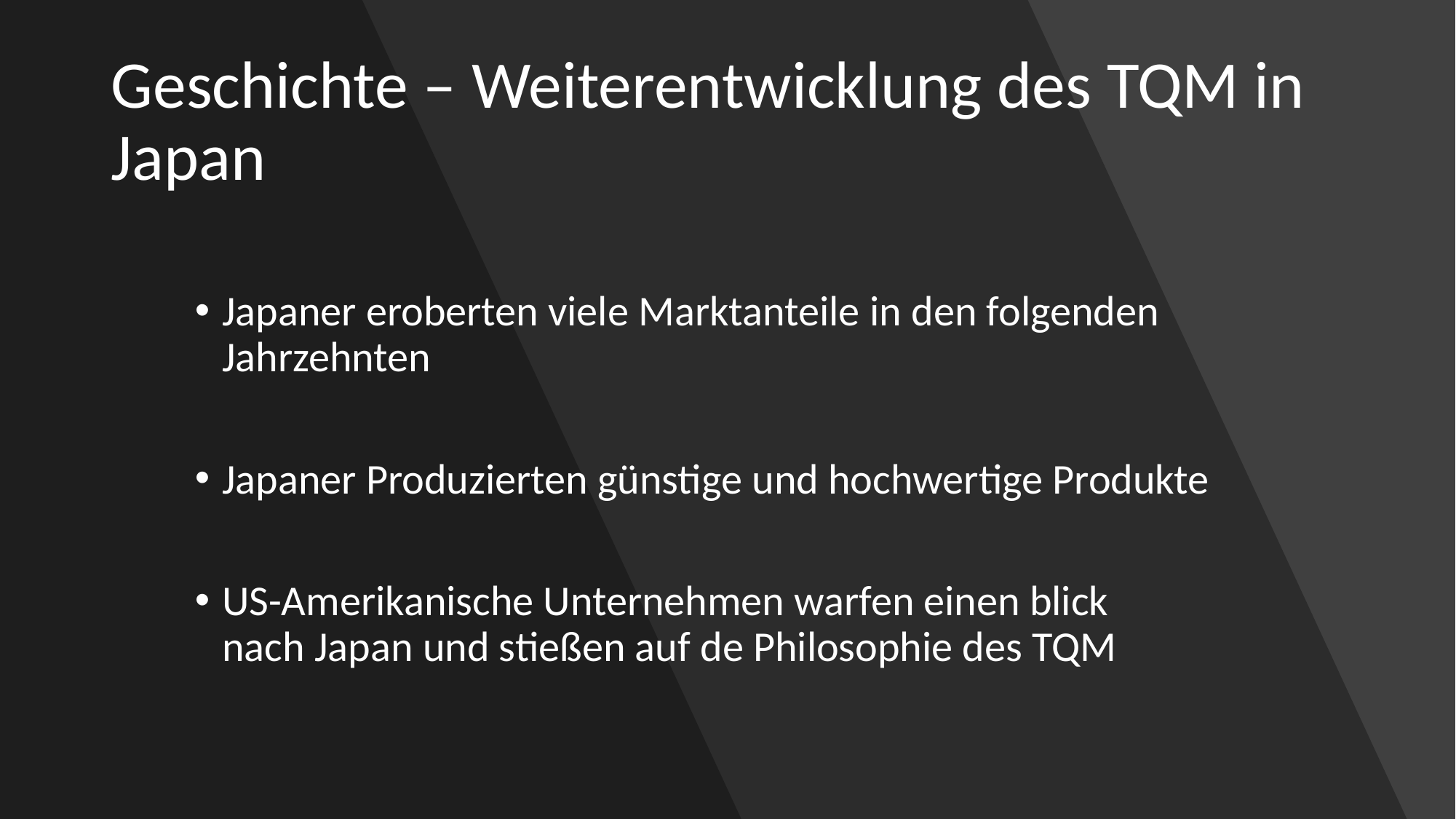

# Geschichte – Weiterentwicklung des TQM in Japan

Japaner eroberten viele Marktanteile in den folgenden Jahrzehnten

Japaner Produzierten günstige und hochwertige Produkte

US-Amerikanische Unternehmen warfen einen blick nach Japan und stießen auf de Philosophie des TQM